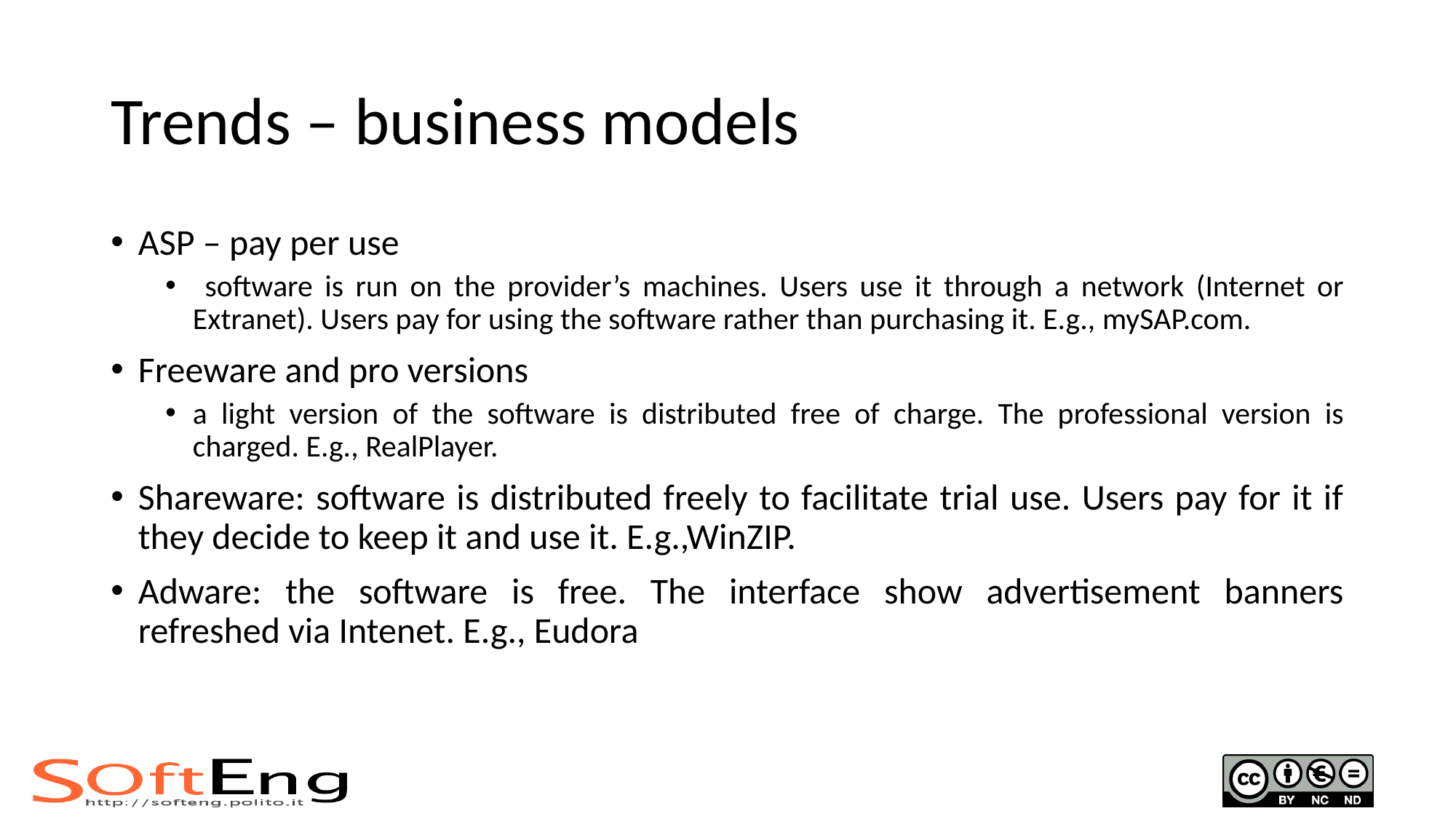

# Trends – business models
ASP – pay per use
 software is run on the provider’s machines. Users use it through a network (Internet or Extranet). Users pay for using the software rather than purchasing it. E.g., mySAP.com.
Freeware and pro versions
a light version of the software is distributed free of charge. The professional version is charged. E.g., RealPlayer.
Shareware: software is distributed freely to facilitate trial use. Users pay for it if they decide to keep it and use it. E.g.,WinZIP.
Adware: the software is free. The interface show advertisement banners refreshed via Intenet. E.g., Eudora